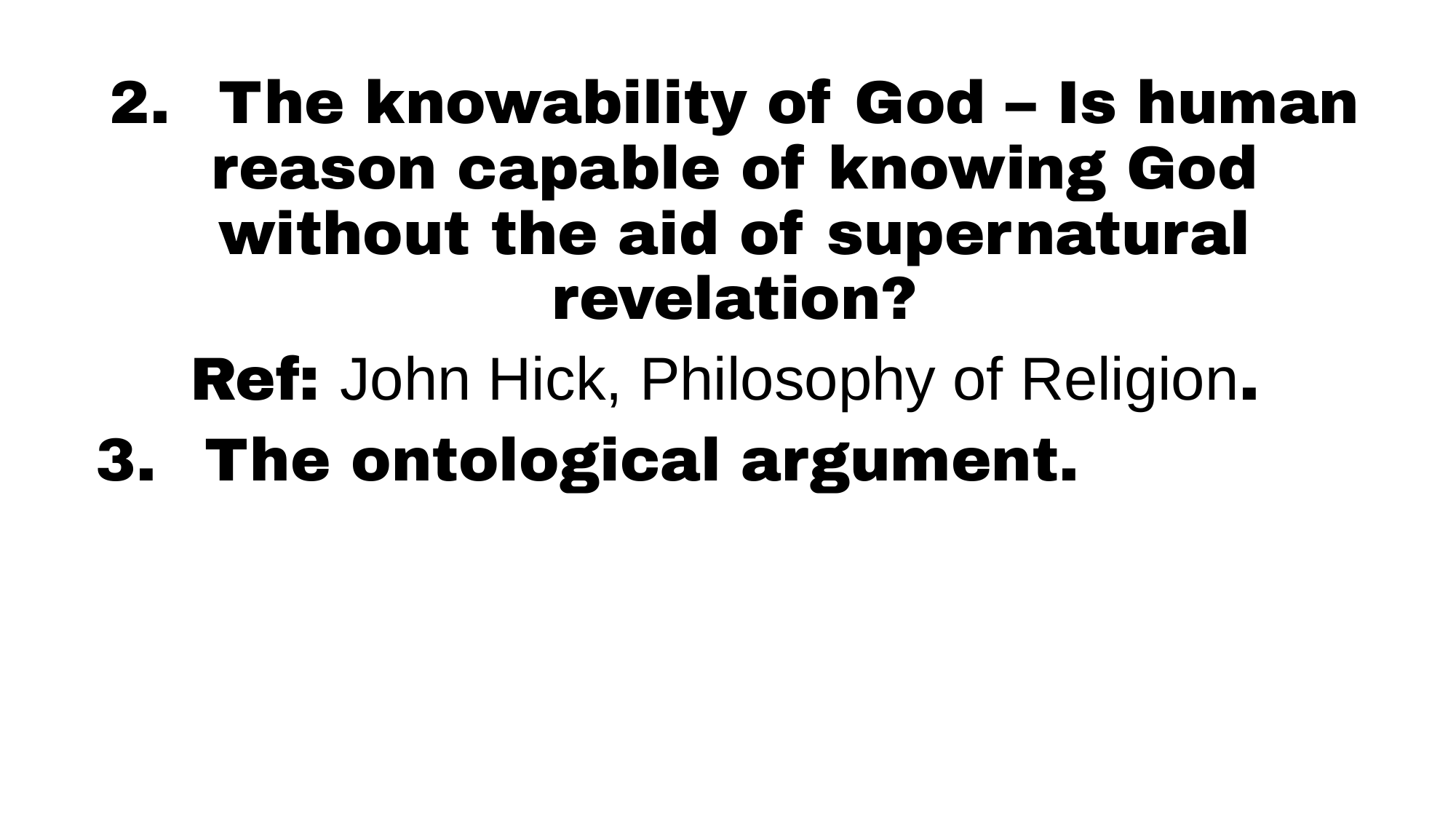

2.	The knowability of God – Is human reason capable of knowing God without the aid of supernatural revelation?
Ref: John Hick, Philosophy of Religion.
3.	The ontological argument.